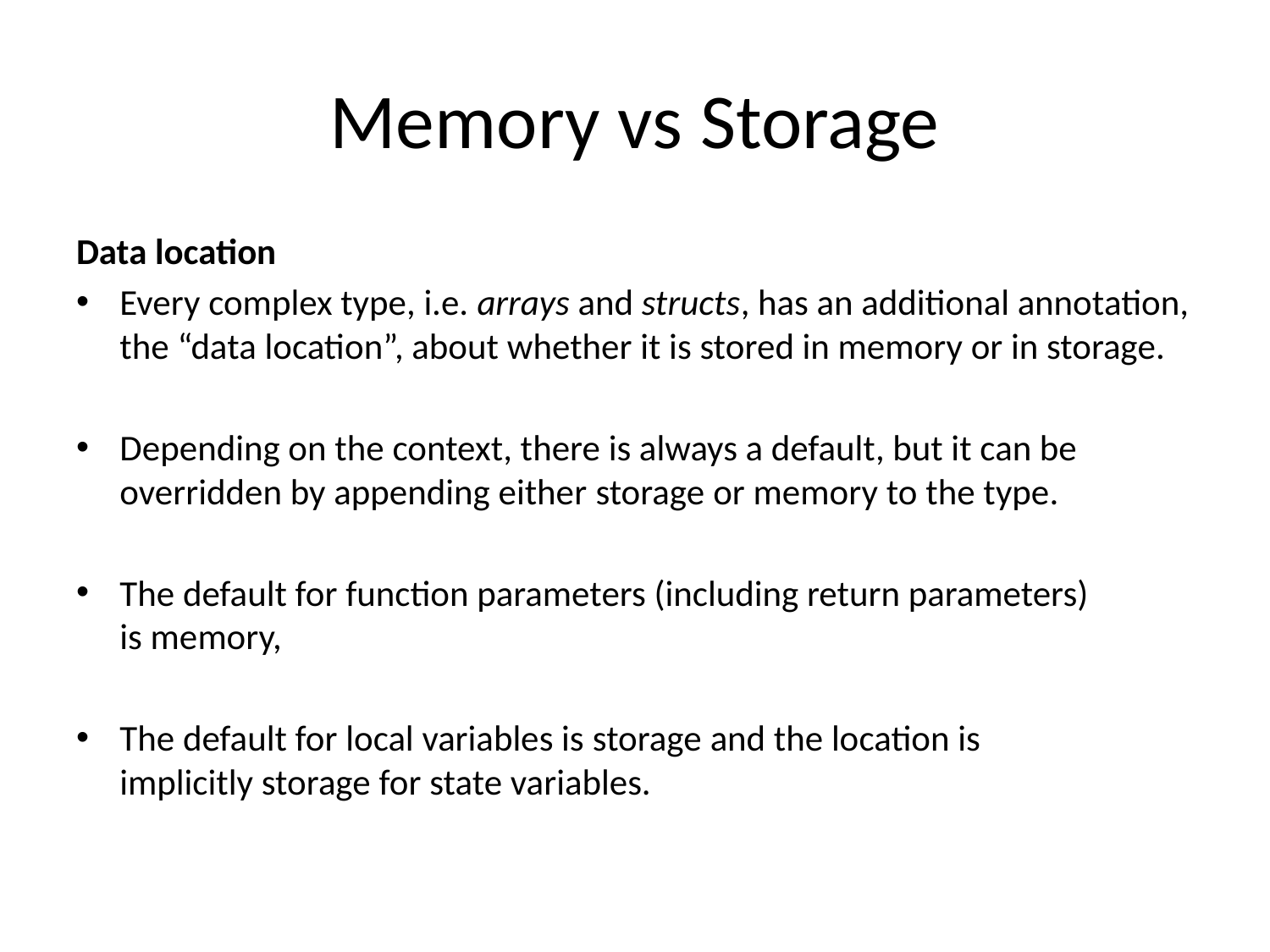

# Memory vs Storage
Data location
Every complex type, i.e. arrays and structs, has an additional annotation, the “data location”, about whether it is stored in memory or in storage.

Depending on the context, there is always a default, but it can be overridden by appending either storage or memory to the type.

The default for function parameters (including return parameters) is memory,

The default for local variables is storage and the location is implicitly storage for state variables.